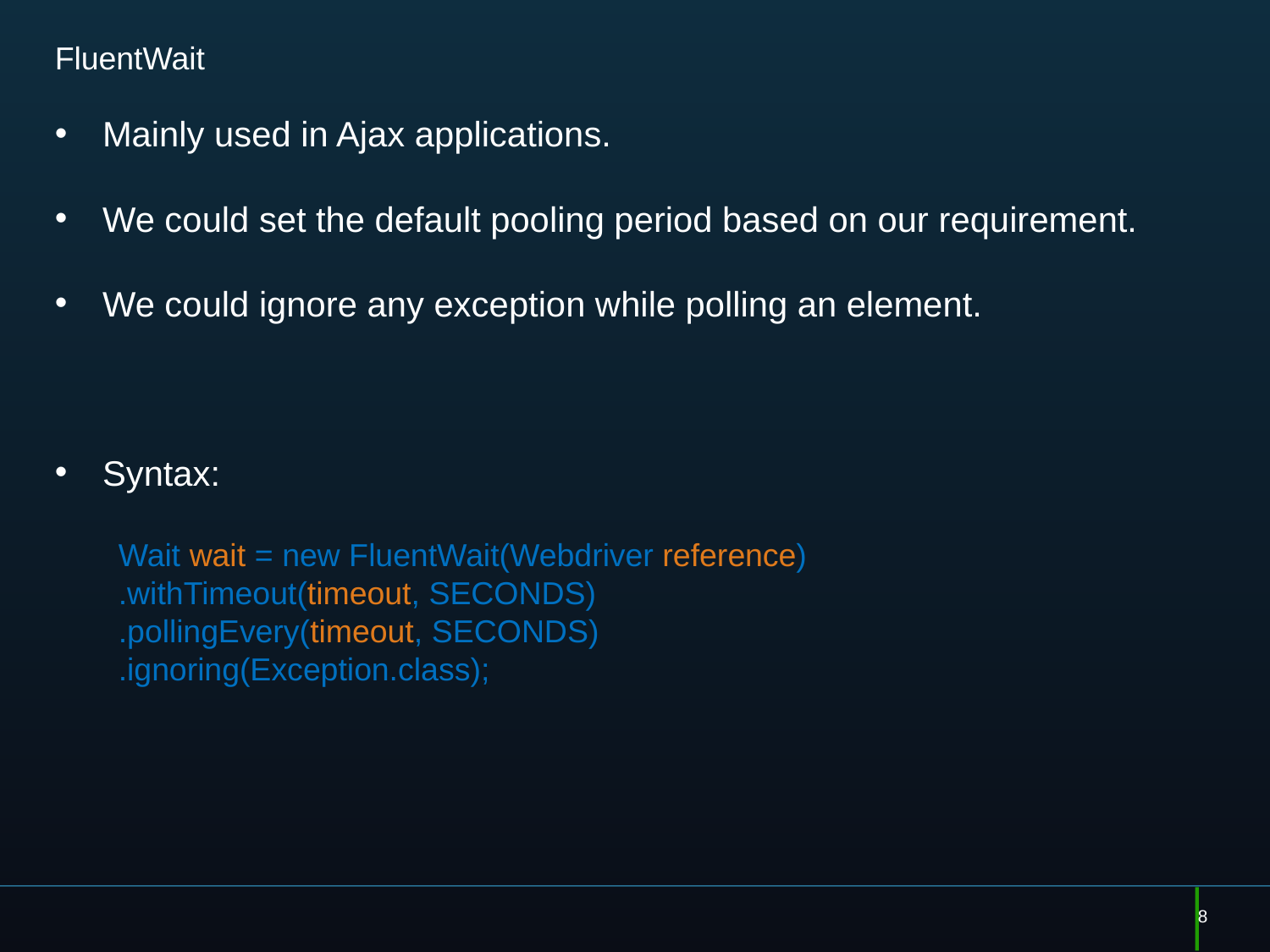

# FluentWait
Mainly used in Ajax applications.

We could set the default pooling period based on our requirement.

We could ignore any exception while polling an element.

Syntax:

Wait wait = new FluentWait(Webdriver reference)
.withTimeout(timeout, SECONDS)
.pollingEvery(timeout, SECONDS)
.ignoring(Exception.class);
8